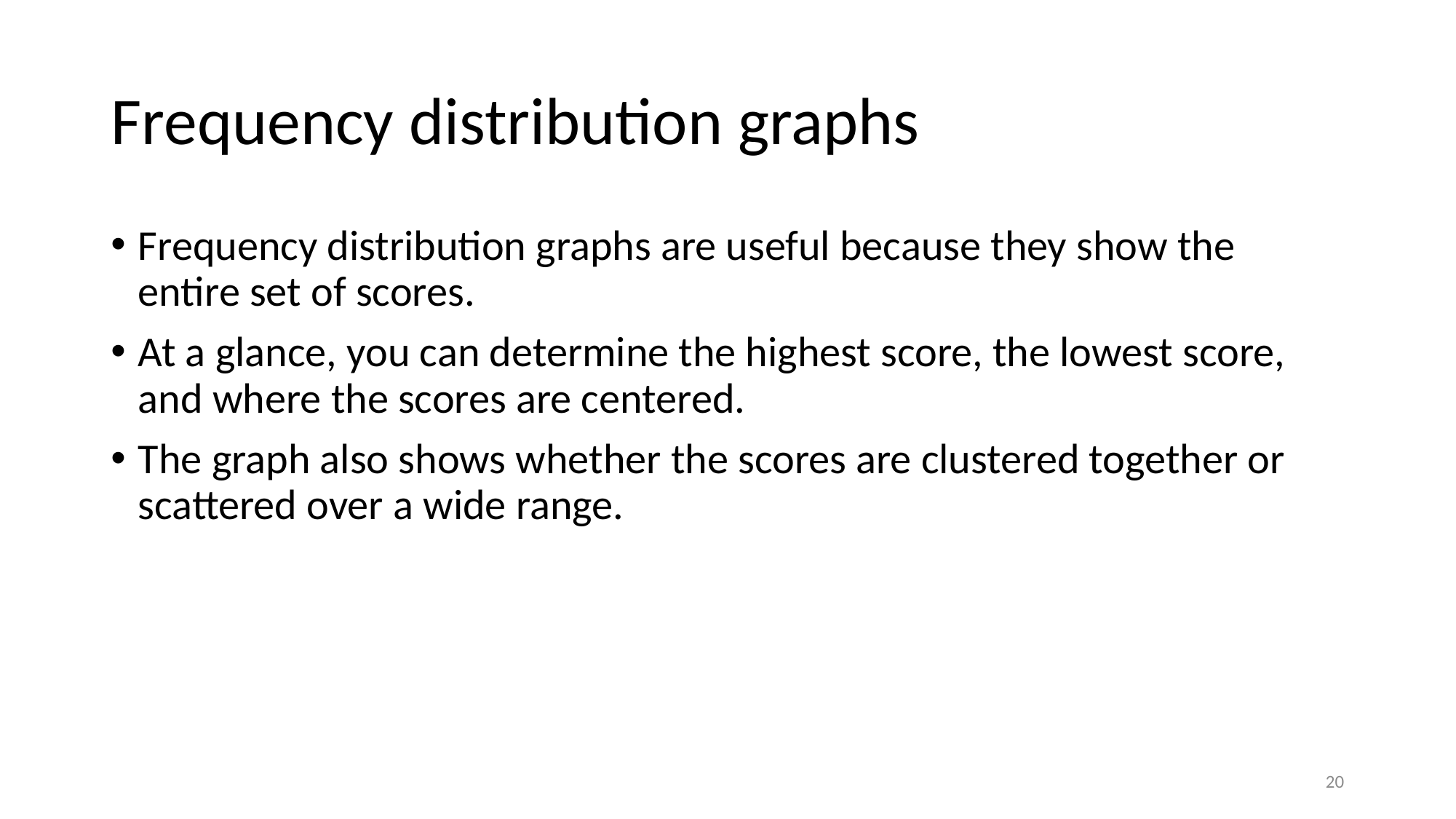

# Frequency distribution graphs
Frequency distribution graphs are useful because they show the entire set of scores.
At a glance, you can determine the highest score, the lowest score, and where the scores are centered.
The graph also shows whether the scores are clustered together or scattered over a wide range.
20